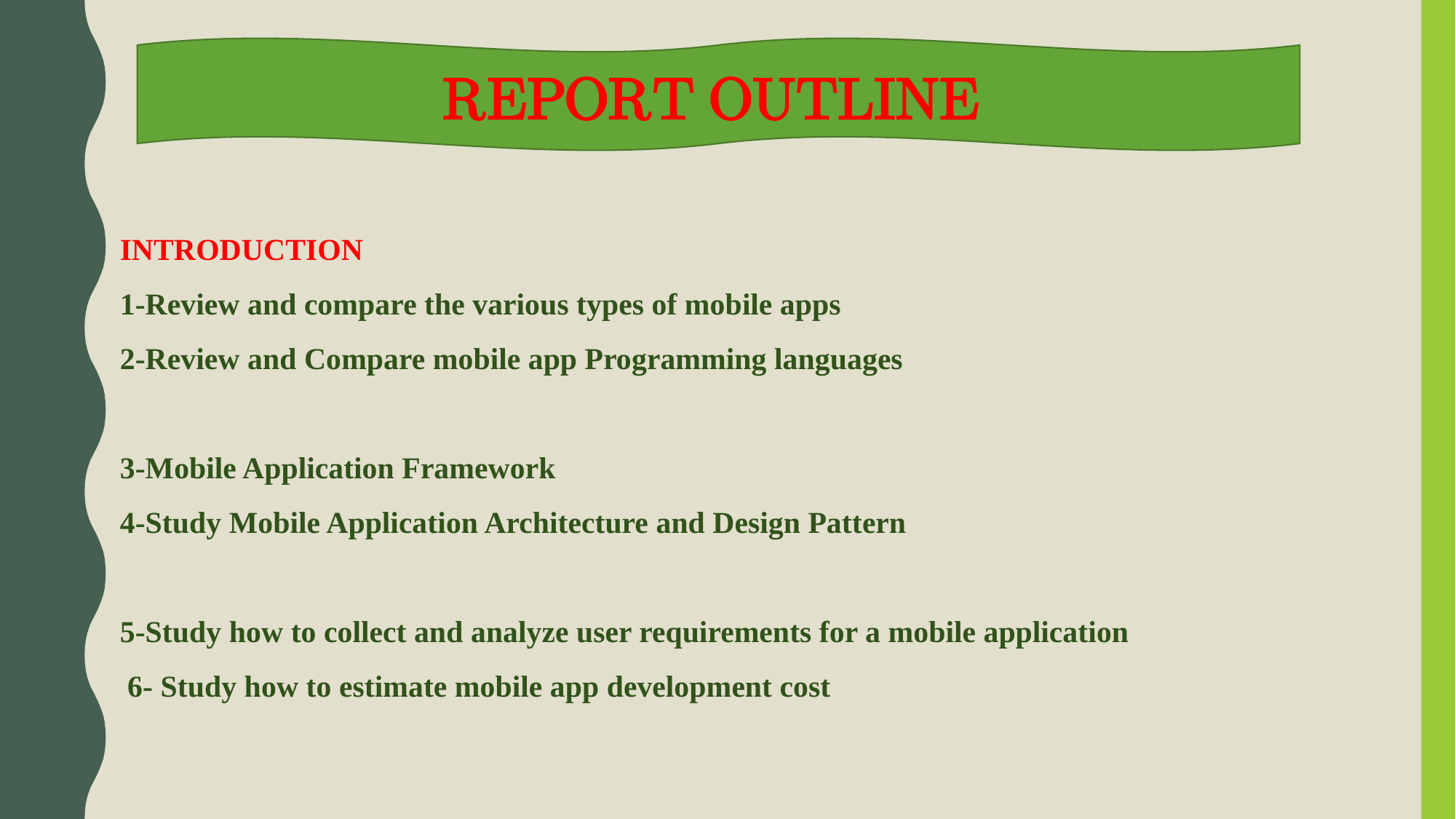

REPORT OUTLINE

INTRODUCTION
1-Review and compare the various types of mobile apps
2-Review and Compare mobile app Programming languages

3-Mobile Application Framework
4-Study Mobile Application Architecture and Design Pattern

5-Study how to collect and analyze user requirements for a mobile application
 6- Study how to estimate mobile app development cost